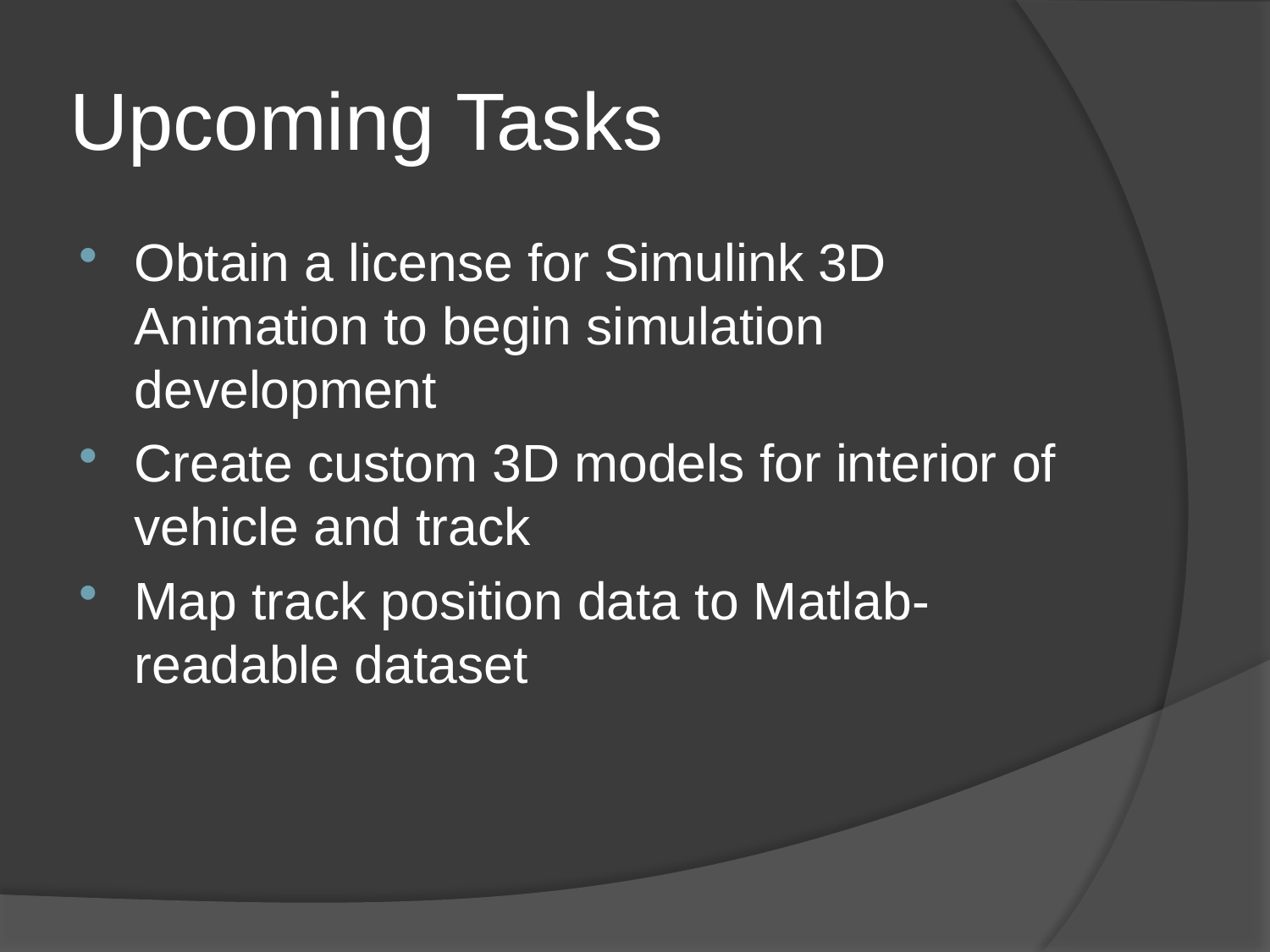

# Upcoming Tasks
Obtain a license for Simulink 3D Animation to begin simulation development
Create custom 3D models for interior of vehicle and track
Map track position data to Matlab-readable dataset